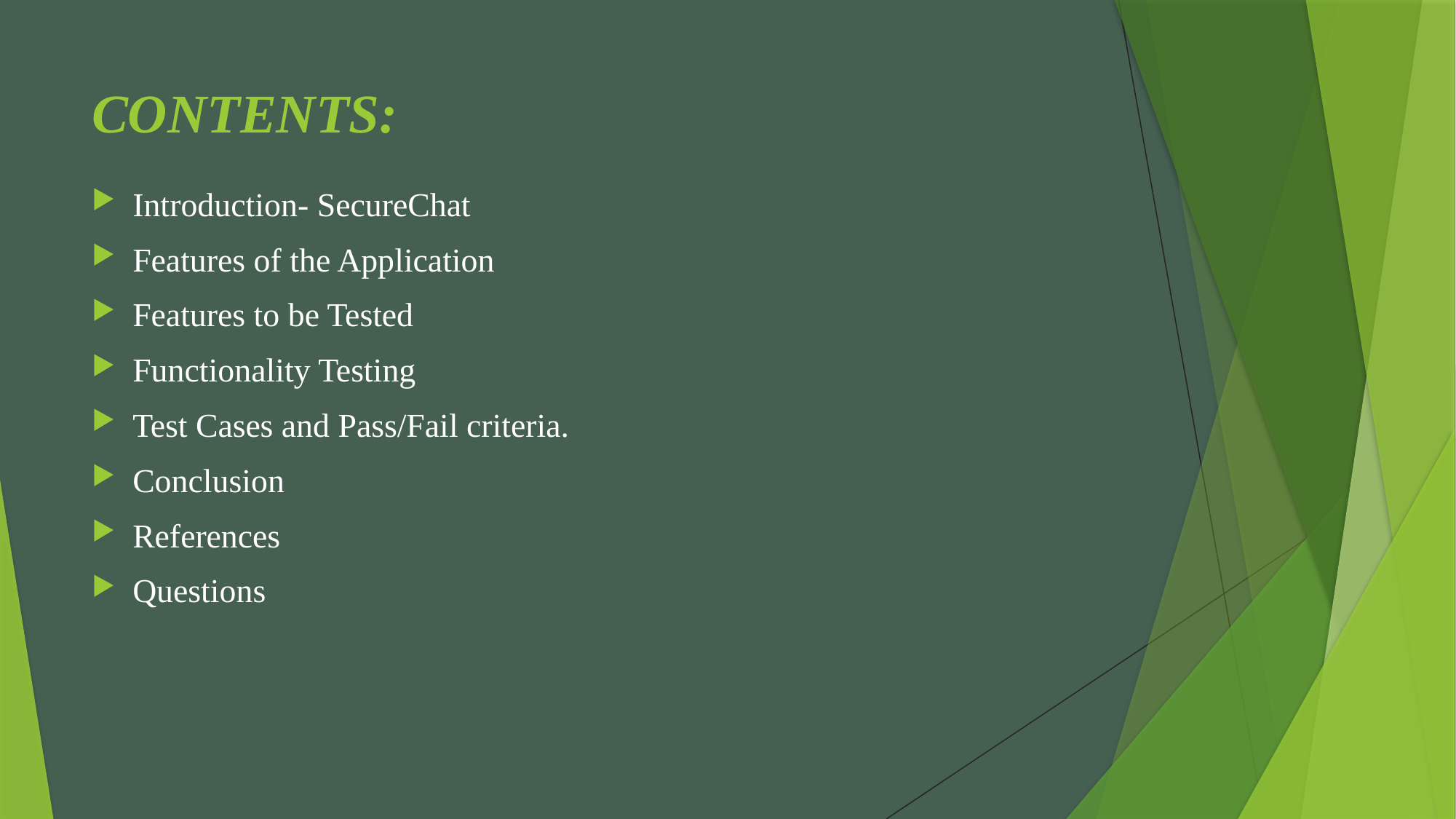

# CONTENTS:
Introduction- SecureChat
Features of the Application
Features to be Tested
Functionality Testing
Test Cases and Pass/Fail criteria.
Conclusion
References
Questions